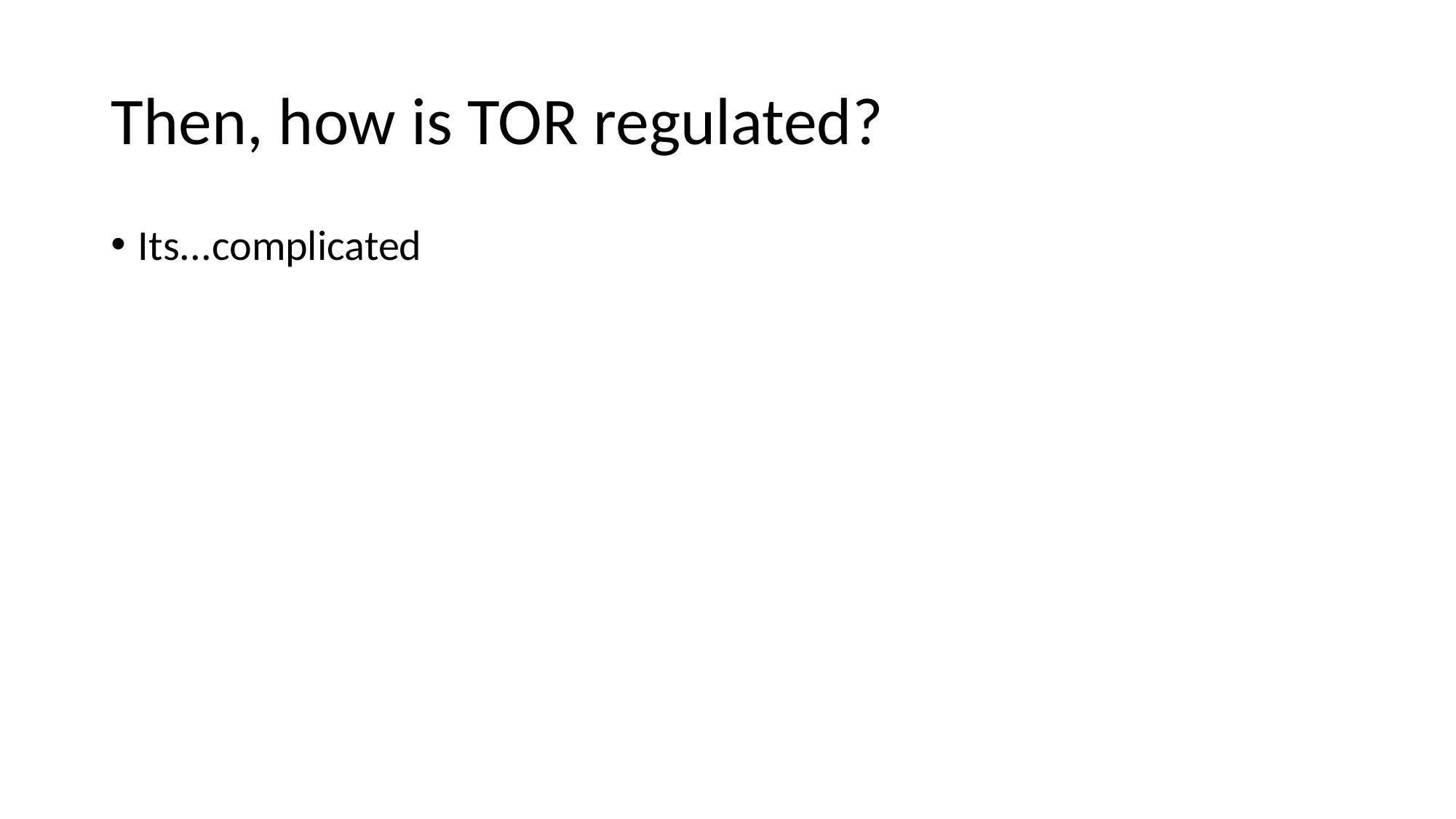

# Then, how is TOR regulated?
Its...complicated